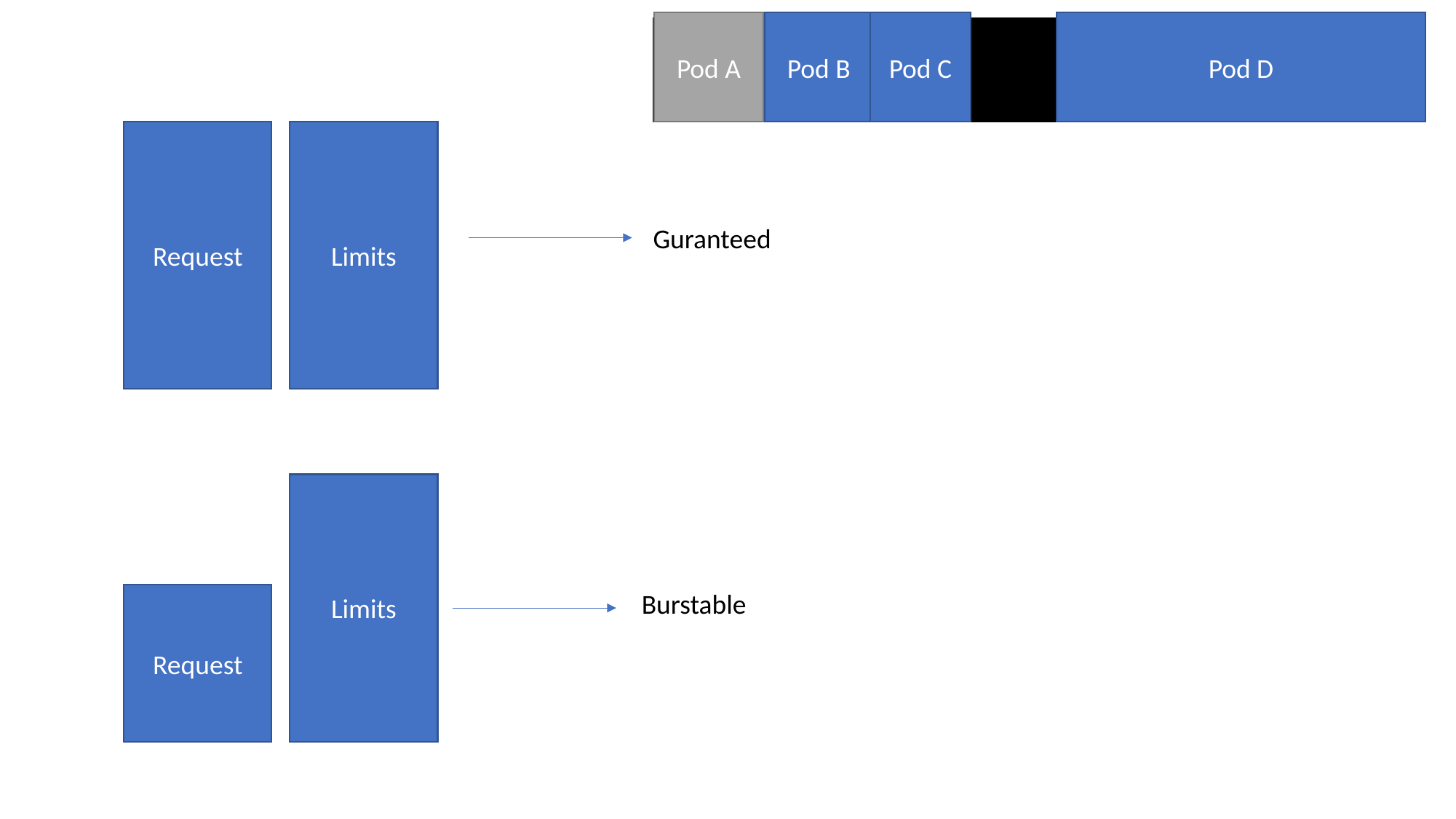

Pod D
Pod A
Pod B
Pod C

Limits
Request
Guranteed
Limits
Burstable
Request